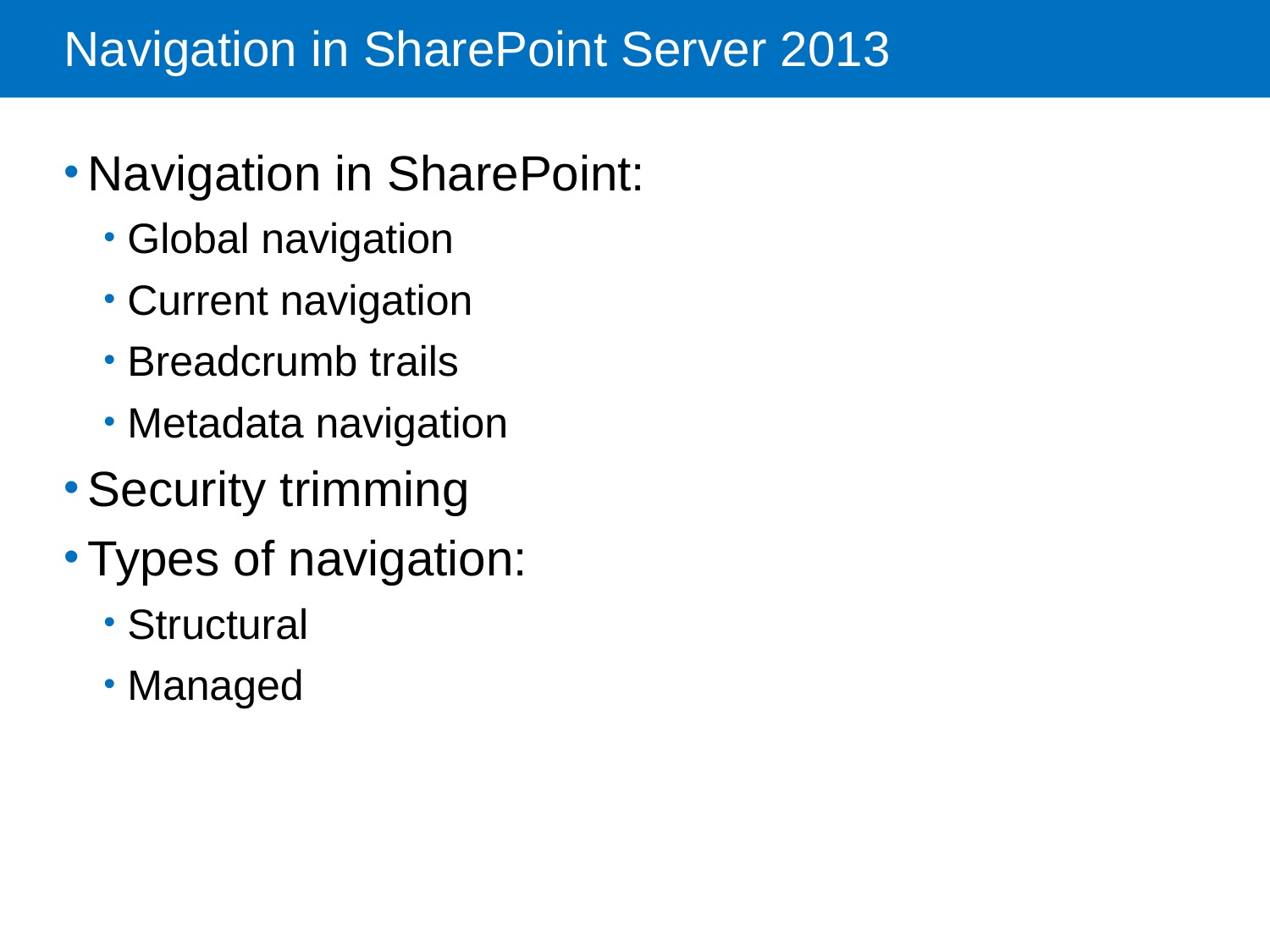

# Navigation in SharePoint Server 2013
Navigation in SharePoint:
Global navigation
Current navigation
Breadcrumb trails
Metadata navigation
Security trimming
Types of navigation:
Structural
Managed